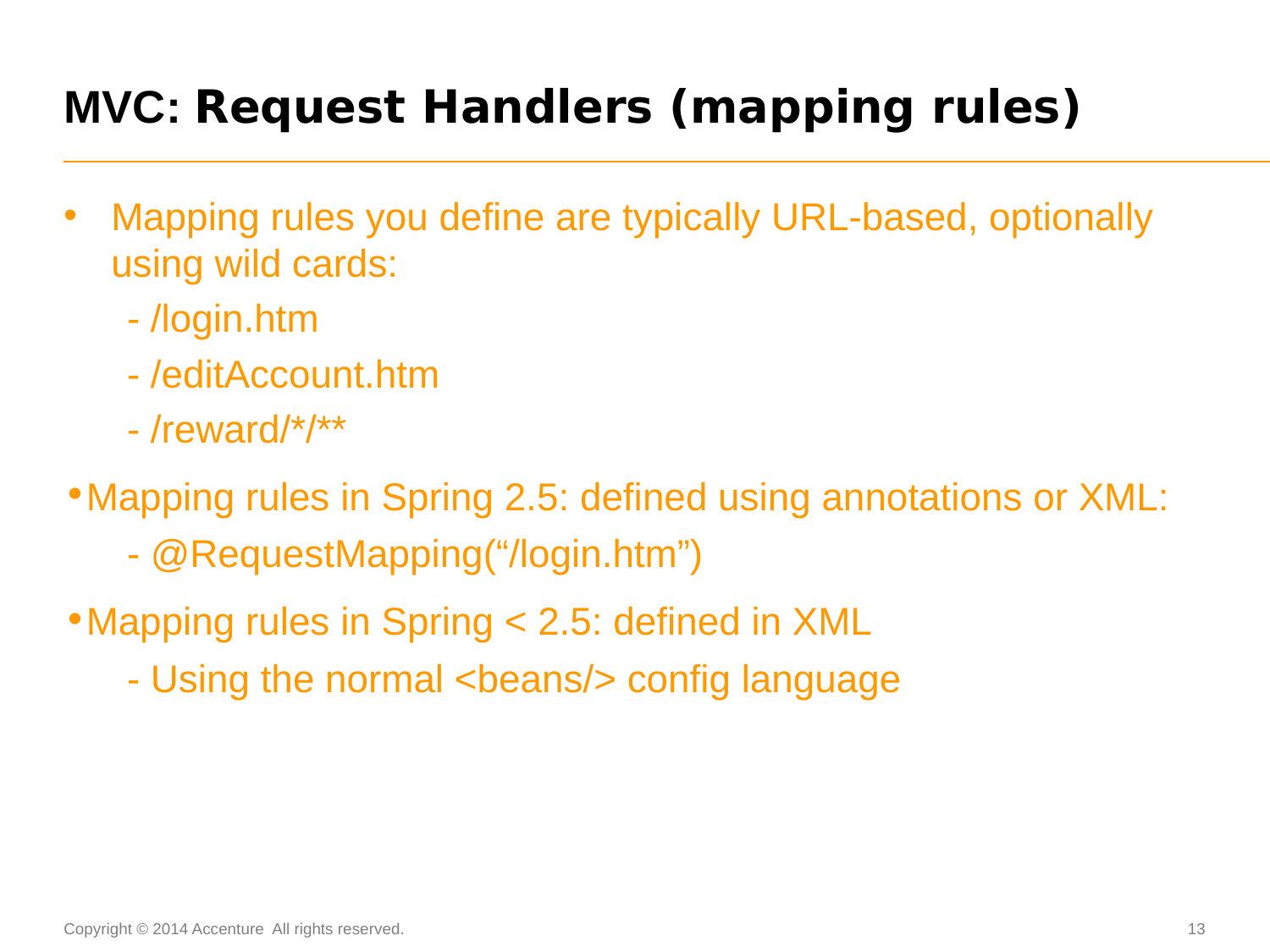

# MVC: Request Handlers (mapping rules)
Mapping rules you define are typically URL-based, optionally using wild cards:
- /login.htm
- /editAccount.htm
- /reward/*/**
Mapping rules in Spring 2.5: defined using annotations or XML:
- @RequestMapping(“/login.htm”)
Mapping rules in Spring < 2.5: defined in XML
- Using the normal <beans/> config language